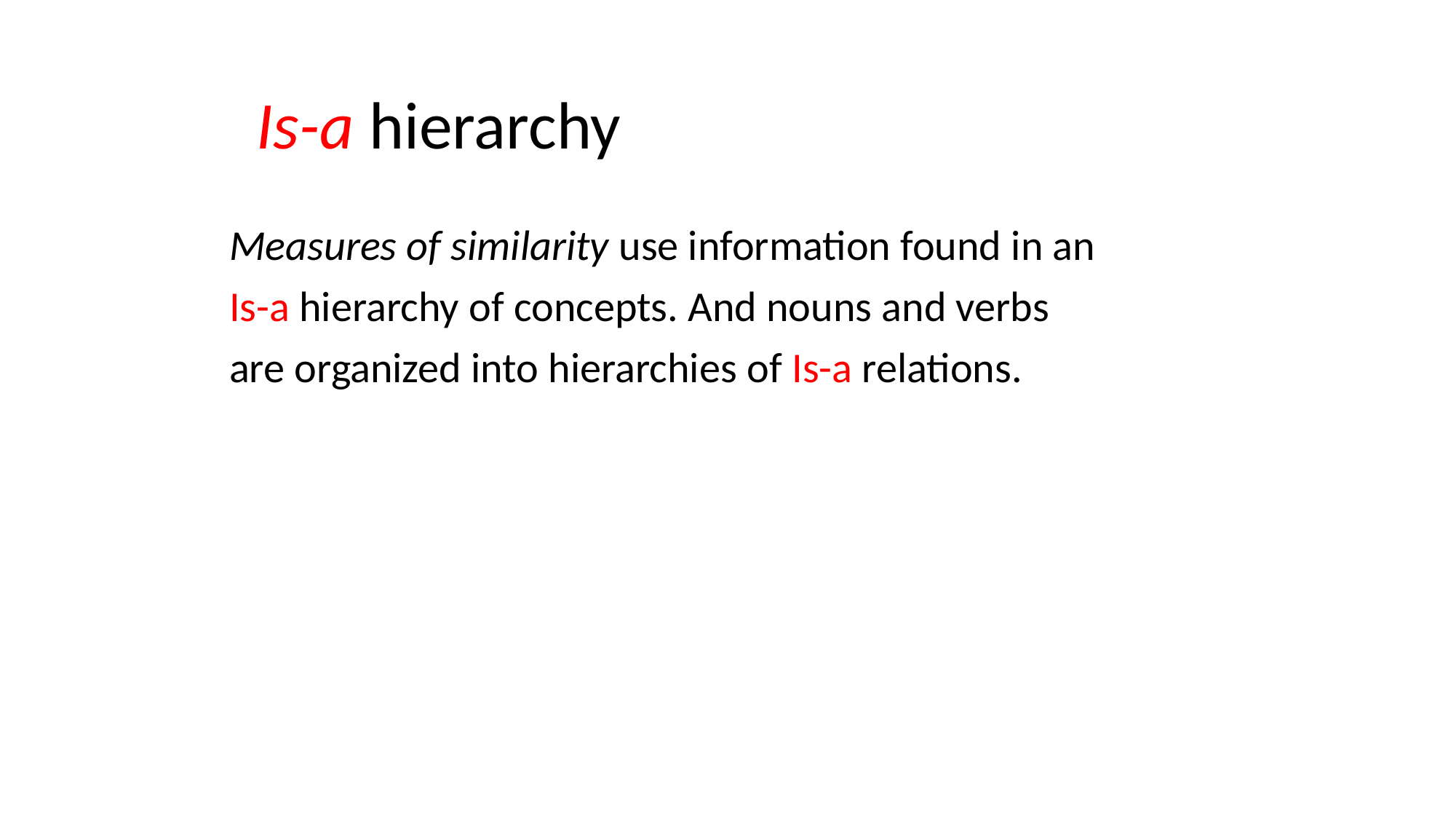

# Is-a hierarchy
Measures of similarity use information found in an
Is-a hierarchy of concepts. And nouns and verbs
are organized into hierarchies of Is-a relations.